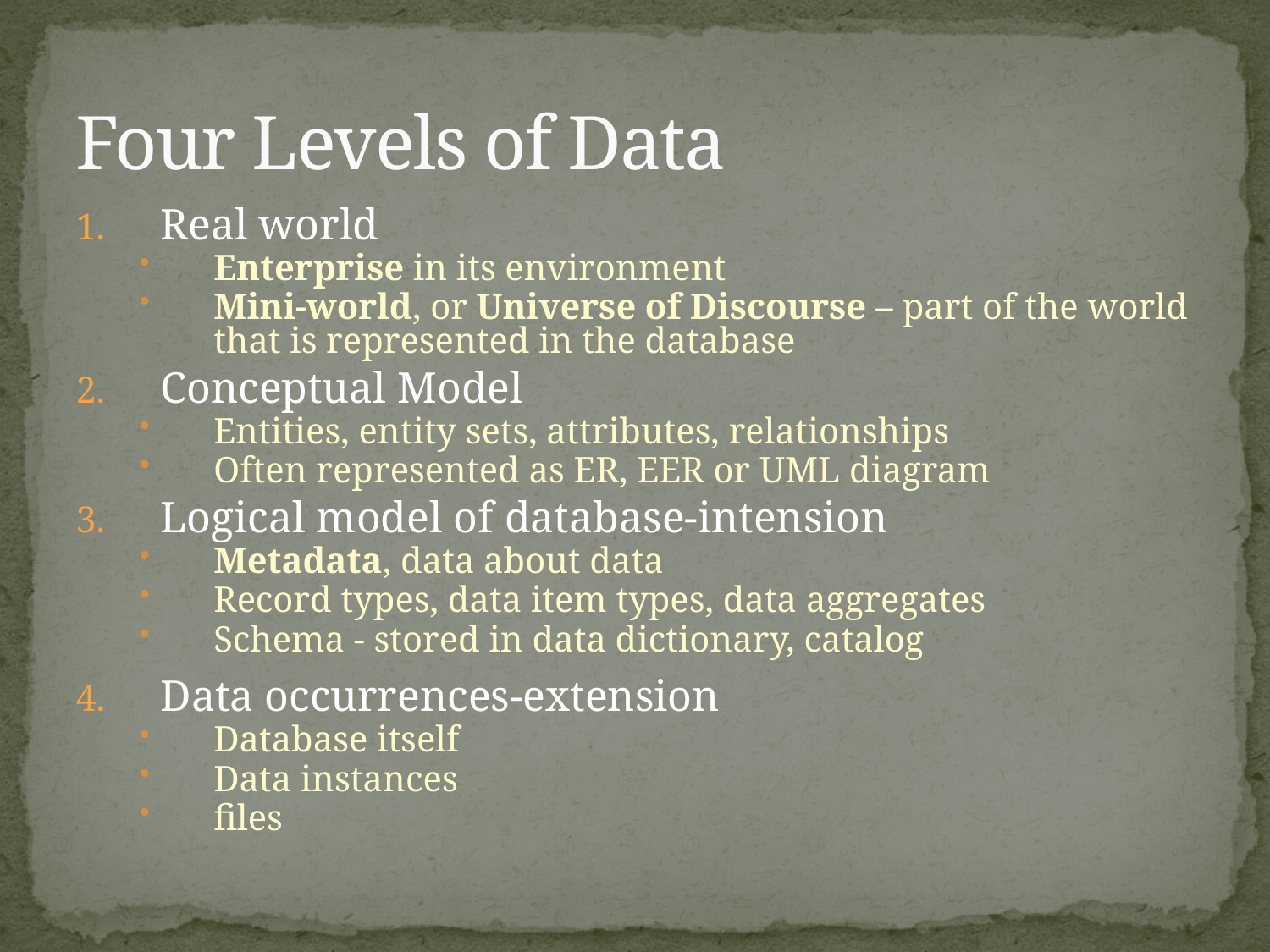

# Four Levels of Data
Real world
Enterprise in its environment
Mini-world, or Universe of Discourse – part of the world that is represented in the database
Conceptual Model
Entities, entity sets, attributes, relationships
Often represented as ER, EER or UML diagram
Logical model of database-intension
Metadata, data about data
Record types, data item types, data aggregates
Schema - stored in data dictionary, catalog
Data occurrences-extension
Database itself
Data instances
files